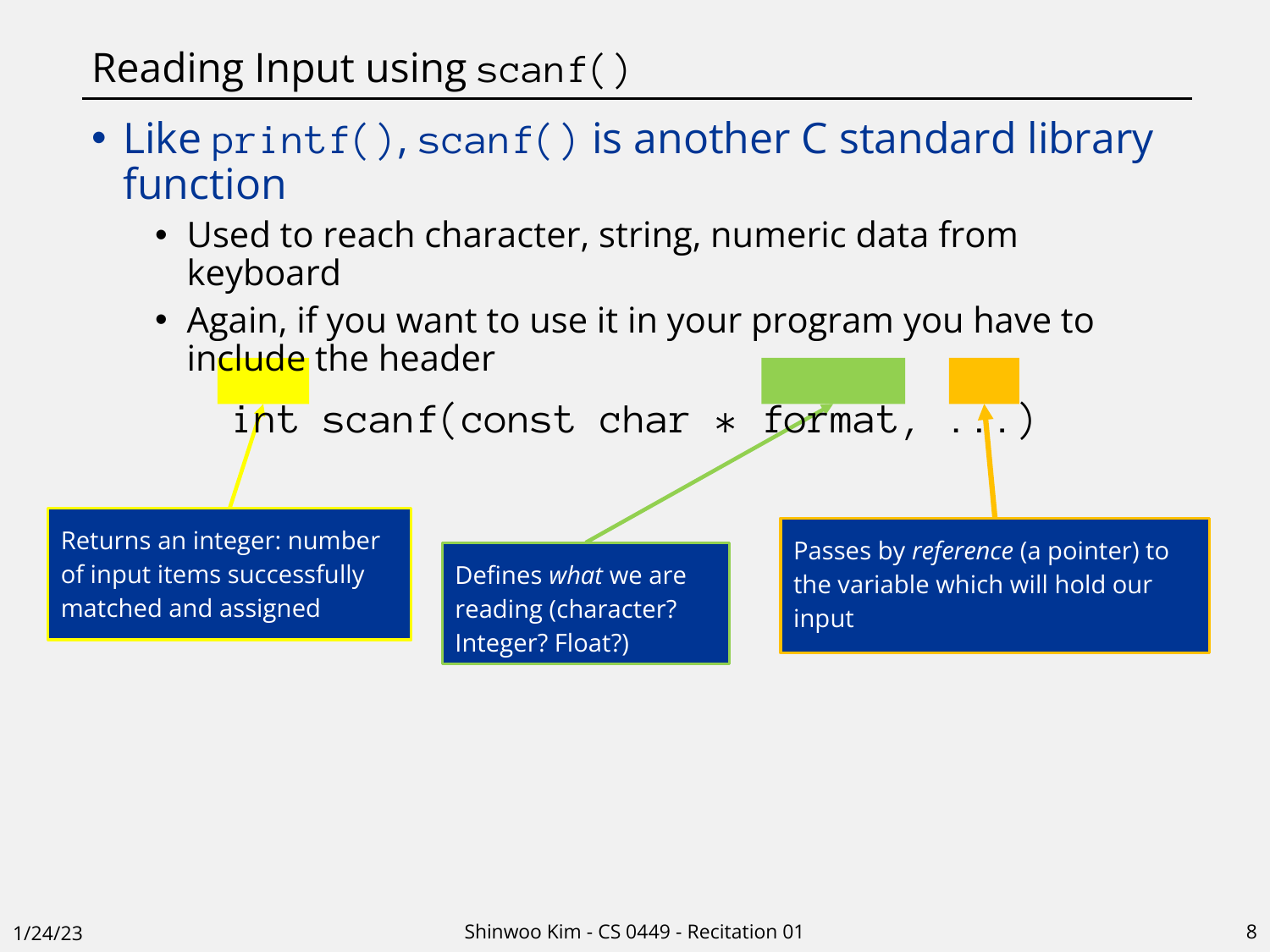

# Reading Input using scanf()
Like printf(), scanf() is another C standard library function
Used to reach character, string, numeric data from keyboard
Again, if you want to use it in your program you have to include the header
int scanf(const char * format, ...)

Returns an integer: number of input items successfully matched and assigned
Passes by reference (a pointer) to the variable which will hold our input
Defines what we are reading (character? Integer? Float?)
1/24/23
Shinwoo Kim - CS 0449 - Recitation 01
8